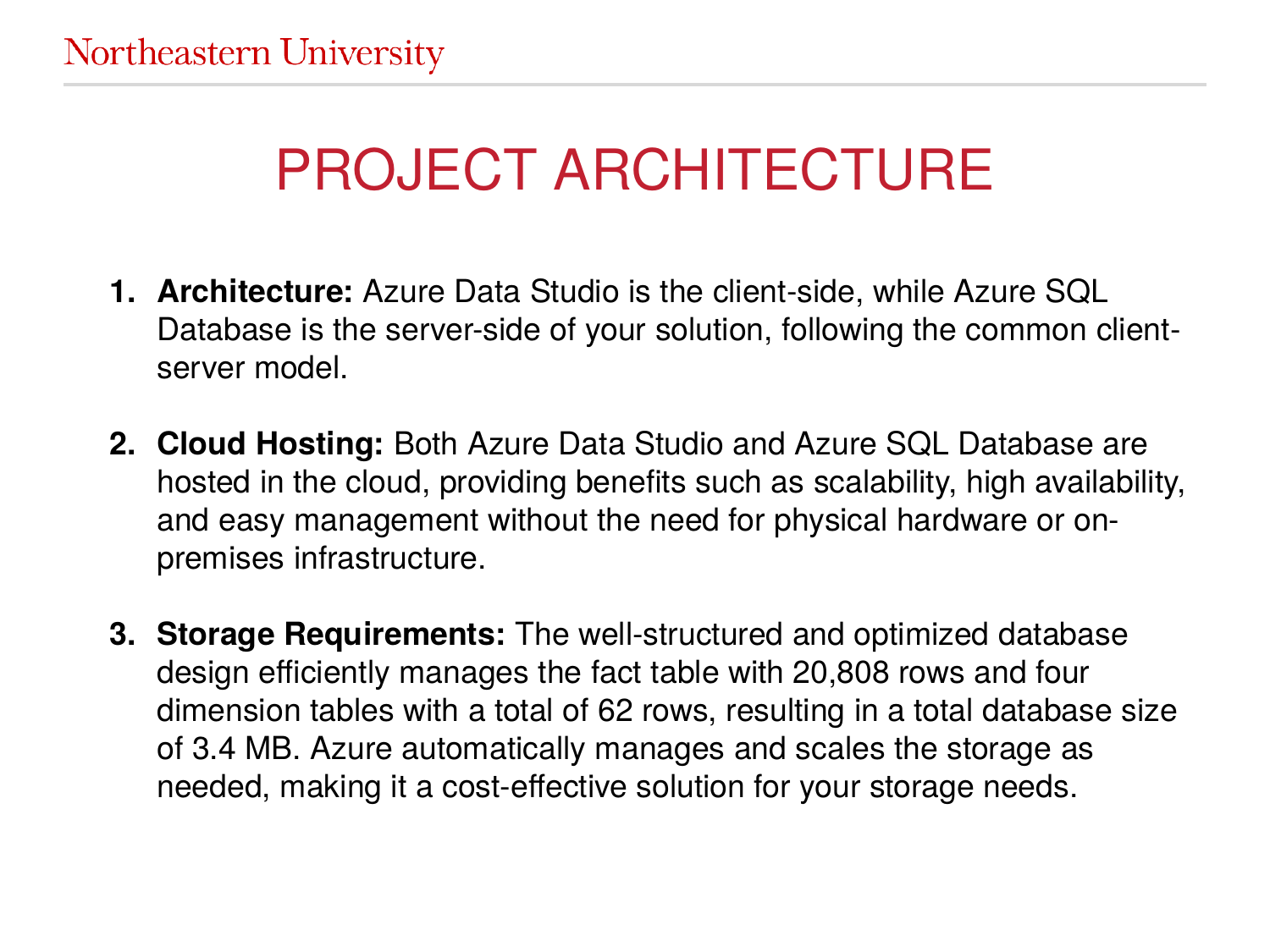

# PROJECT ARCHITECTURE
Architecture: Azure Data Studio is the client-side, while Azure SQL Database is the server-side of your solution, following the common client-server model.

Cloud Hosting: Both Azure Data Studio and Azure SQL Database are hosted in the cloud, providing benefits such as scalability, high availability, and easy management without the need for physical hardware or on-premises infrastructure.

Storage Requirements: The well-structured and optimized database design efficiently manages the fact table with 20,808 rows and four dimension tables with a total of 62 rows, resulting in a total database size of 3.4 MB. Azure automatically manages and scales the storage as needed, making it a cost-effective solution for your storage needs.